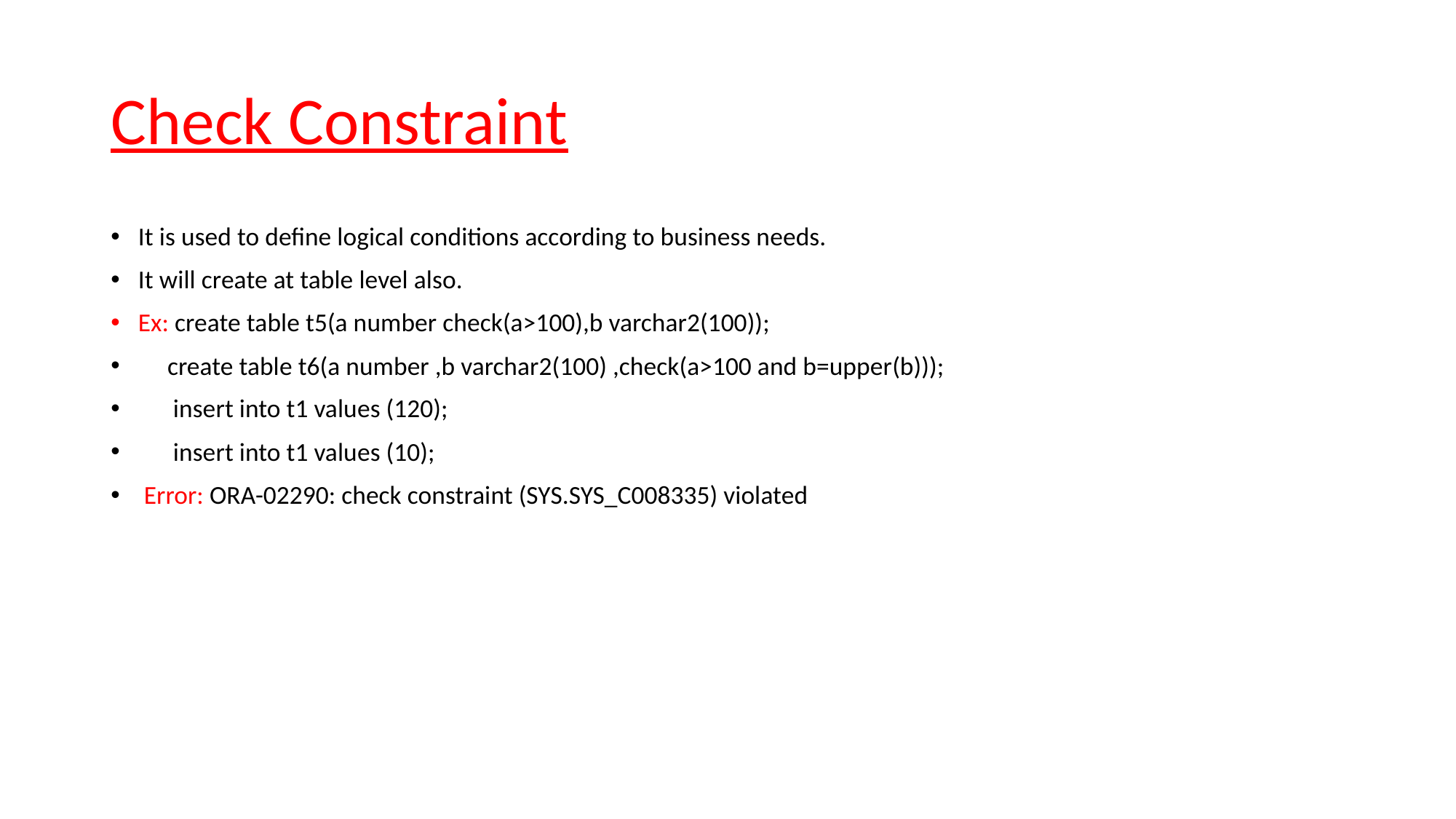

# Check Constraint
It is used to define logical conditions according to business needs.
It will create at table level also.
Ex: create table t5(a number check(a>100),b varchar2(100));
     create table t6(a number ,b varchar2(100) ,check(a>100 and b=upper(b)));
      insert into t1 values (120);
      insert into t1 values (10);
 Error: ORA-02290: check constraint (SYS.SYS_C008335) violated